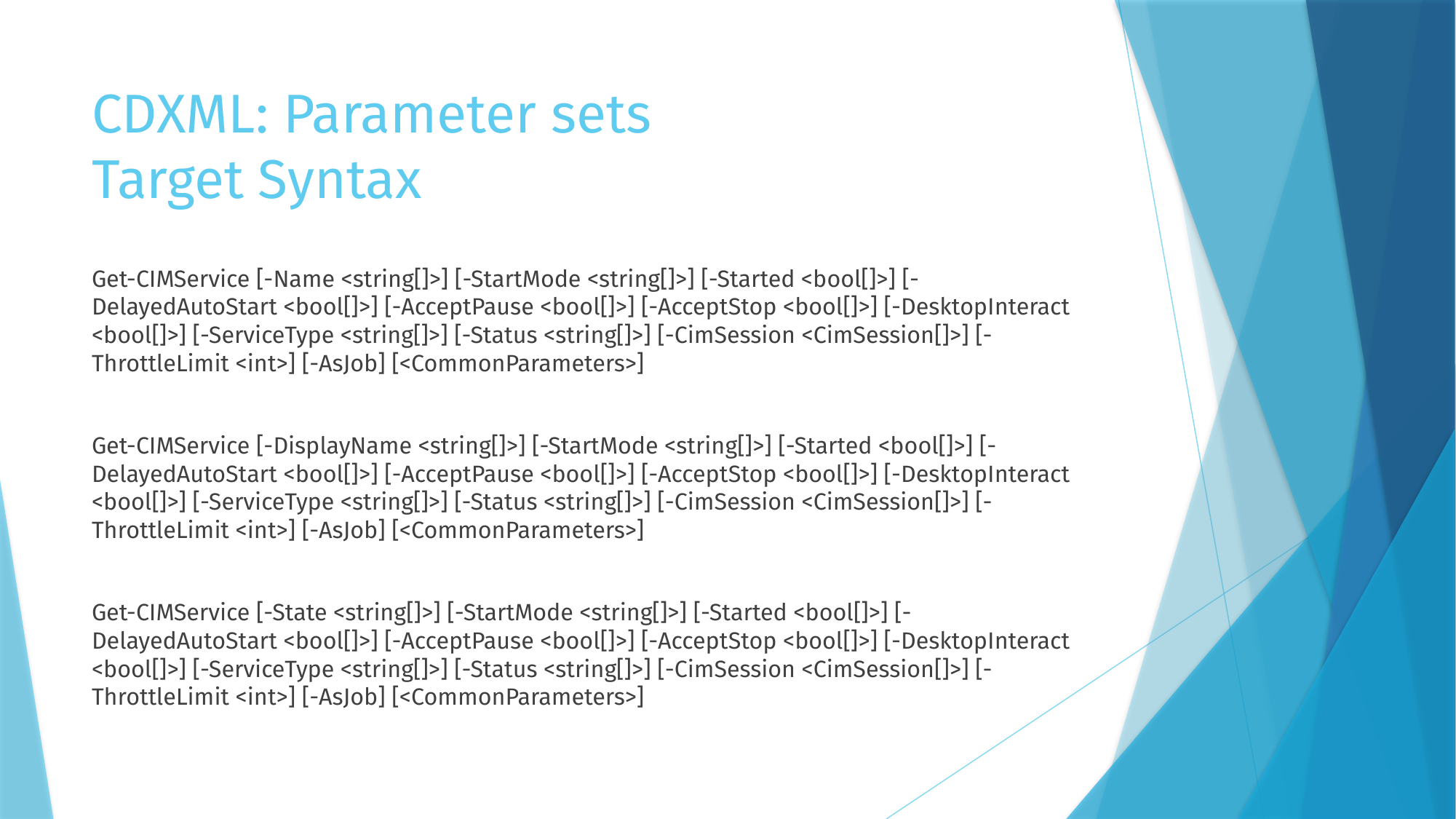

# CDXML: Parameter sets Target Syntax
Get-CIMService [-Name <string[]>] [-StartMode <string[]>] [-Started <bool[]>] [-DelayedAutoStart <bool[]>] [-AcceptPause <bool[]>] [-AcceptStop <bool[]>] [-DesktopInteract <bool[]>] [-ServiceType <string[]>] [-Status <string[]>] [-CimSession <CimSession[]>] [-ThrottleLimit <int>] [-AsJob] [<CommonParameters>]

Get-CIMService [-DisplayName <string[]>] [-StartMode <string[]>] [-Started <bool[]>] [-DelayedAutoStart <bool[]>] [-AcceptPause <bool[]>] [-AcceptStop <bool[]>] [-DesktopInteract <bool[]>] [-ServiceType <string[]>] [-Status <string[]>] [-CimSession <CimSession[]>] [-ThrottleLimit <int>] [-AsJob] [<CommonParameters>]

Get-CIMService [-State <string[]>] [-StartMode <string[]>] [-Started <bool[]>] [-DelayedAutoStart <bool[]>] [-AcceptPause <bool[]>] [-AcceptStop <bool[]>] [-DesktopInteract <bool[]>] [-ServiceType <string[]>] [-Status <string[]>] [-CimSession <CimSession[]>] [-ThrottleLimit <int>] [-AsJob] [<CommonParameters>]